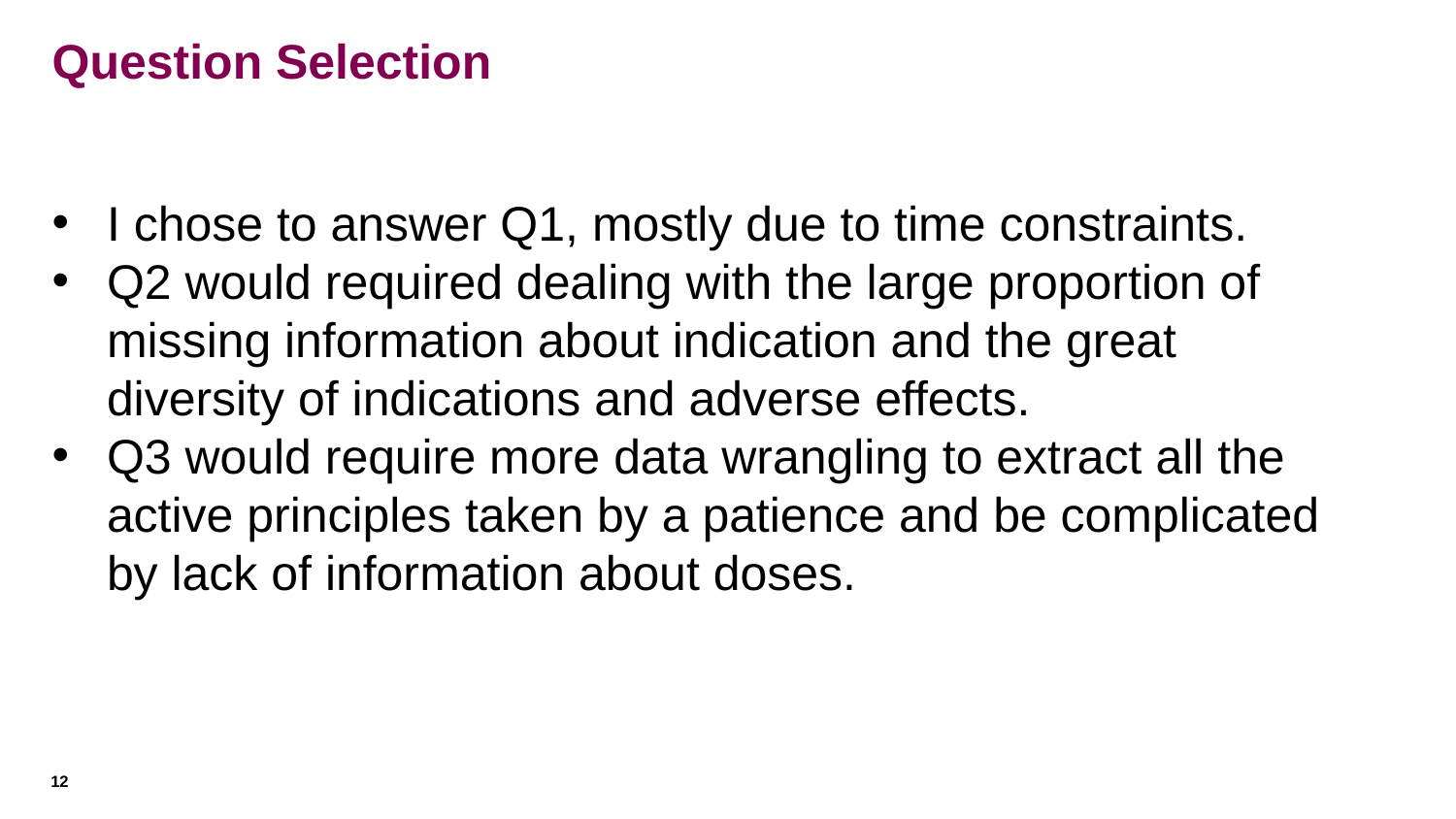

# Question Selection
I chose to answer Q1, mostly due to time constraints.
Q2 would required dealing with the large proportion of missing information about indication and the great diversity of indications and adverse effects.
Q3 would require more data wrangling to extract all the active principles taken by a patience and be complicated by lack of information about doses.
12